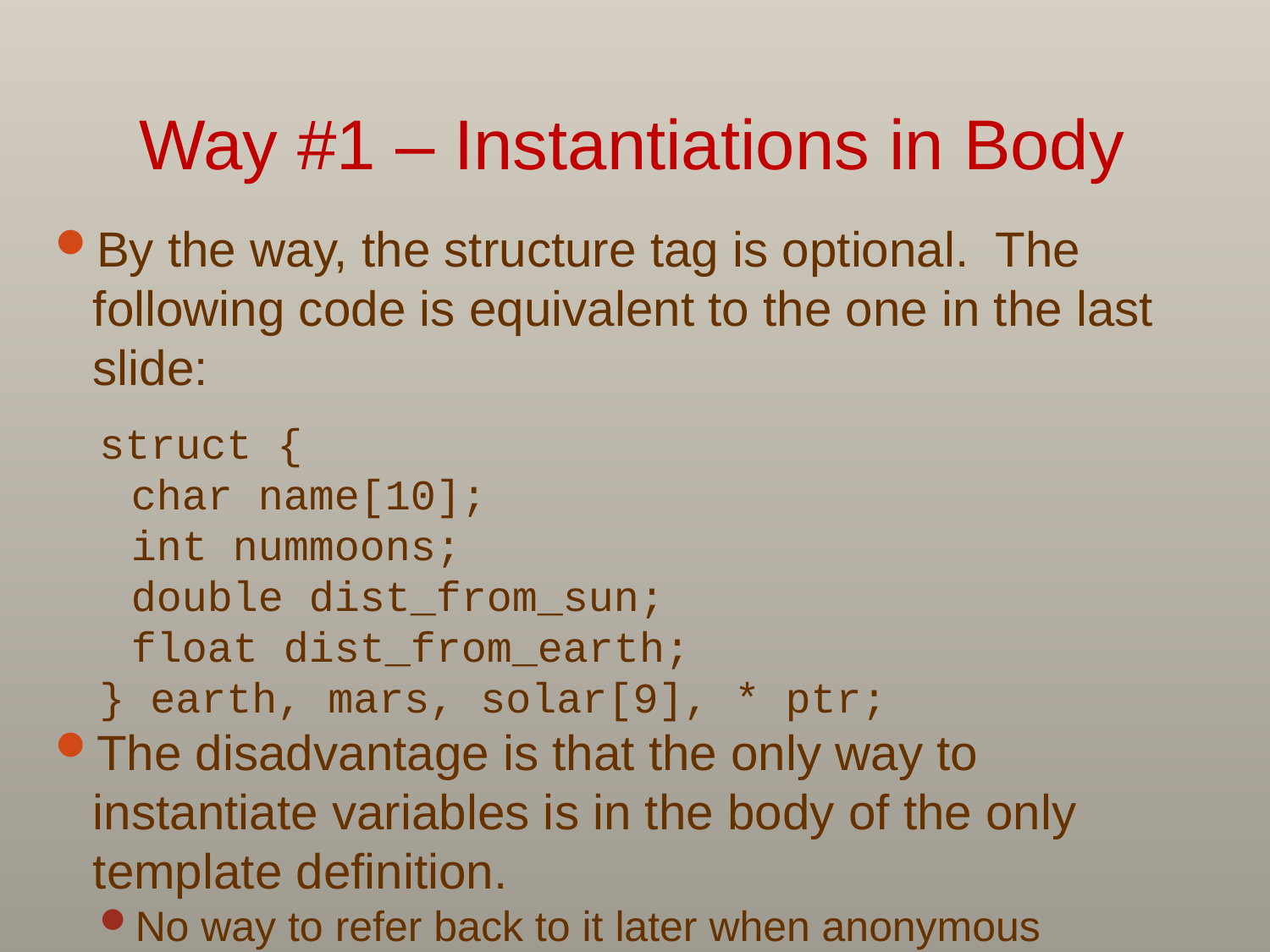

# Way #1 – Instantiations in Body
By the way, the structure tag is optional.  The following code is equivalent to the one in the last slide:
struct {
	char name[10];
	int nummoons;
	double dist_from_sun;
	float dist_from_earth;
} earth, mars, solar[9], * ptr;
The disadvantage is that the only way to instantiate variables is in the body of the only template definition.
No way to refer back to it later when anonymous